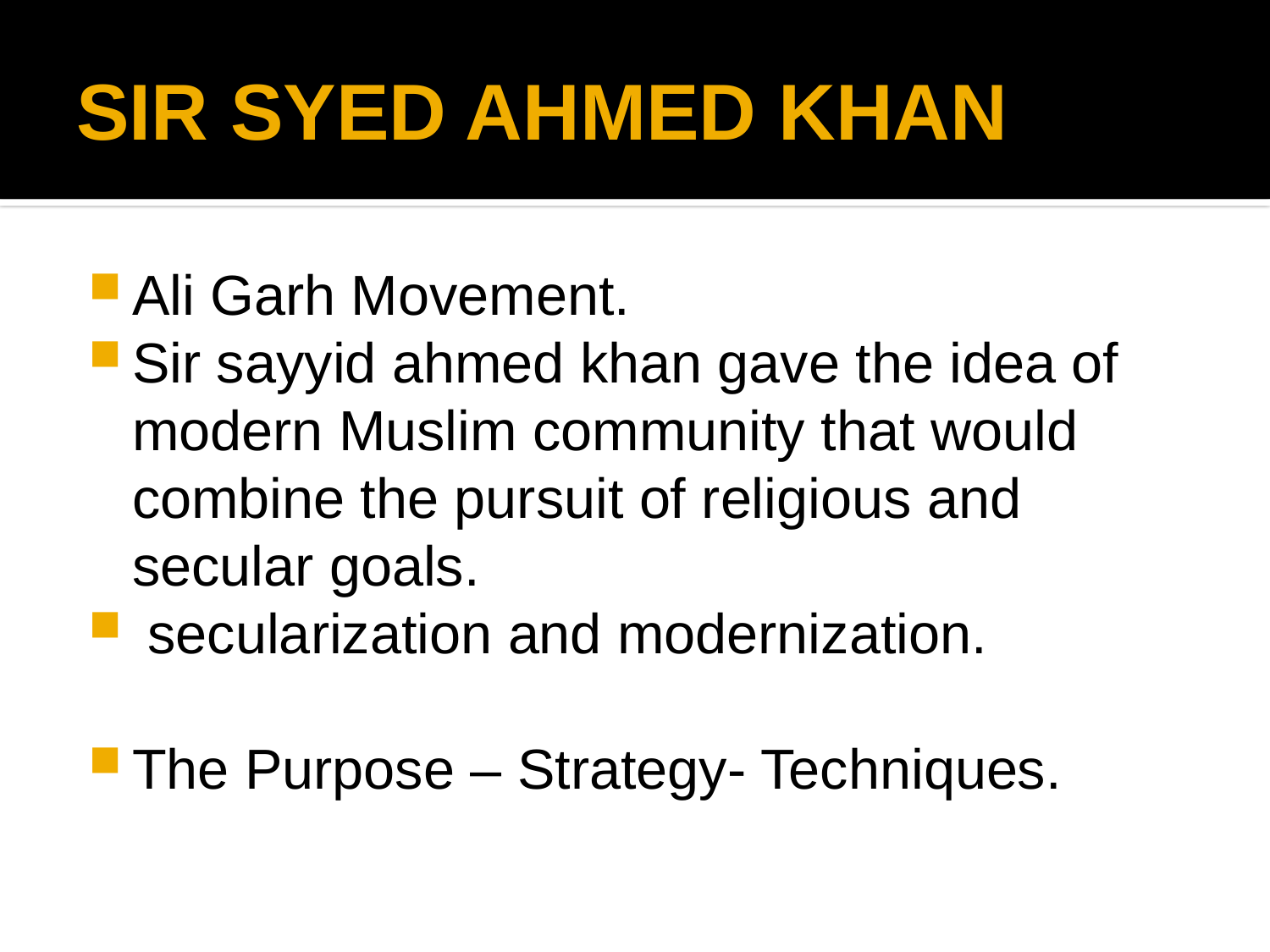

# SIR SYED AHMED KHAN
Ali Garh Movement.
Sir sayyid ahmed khan gave the idea of modern Muslim community that would combine the pursuit of religious and secular goals.
 secularization and modernization.

The Purpose – Strategy- Techniques.